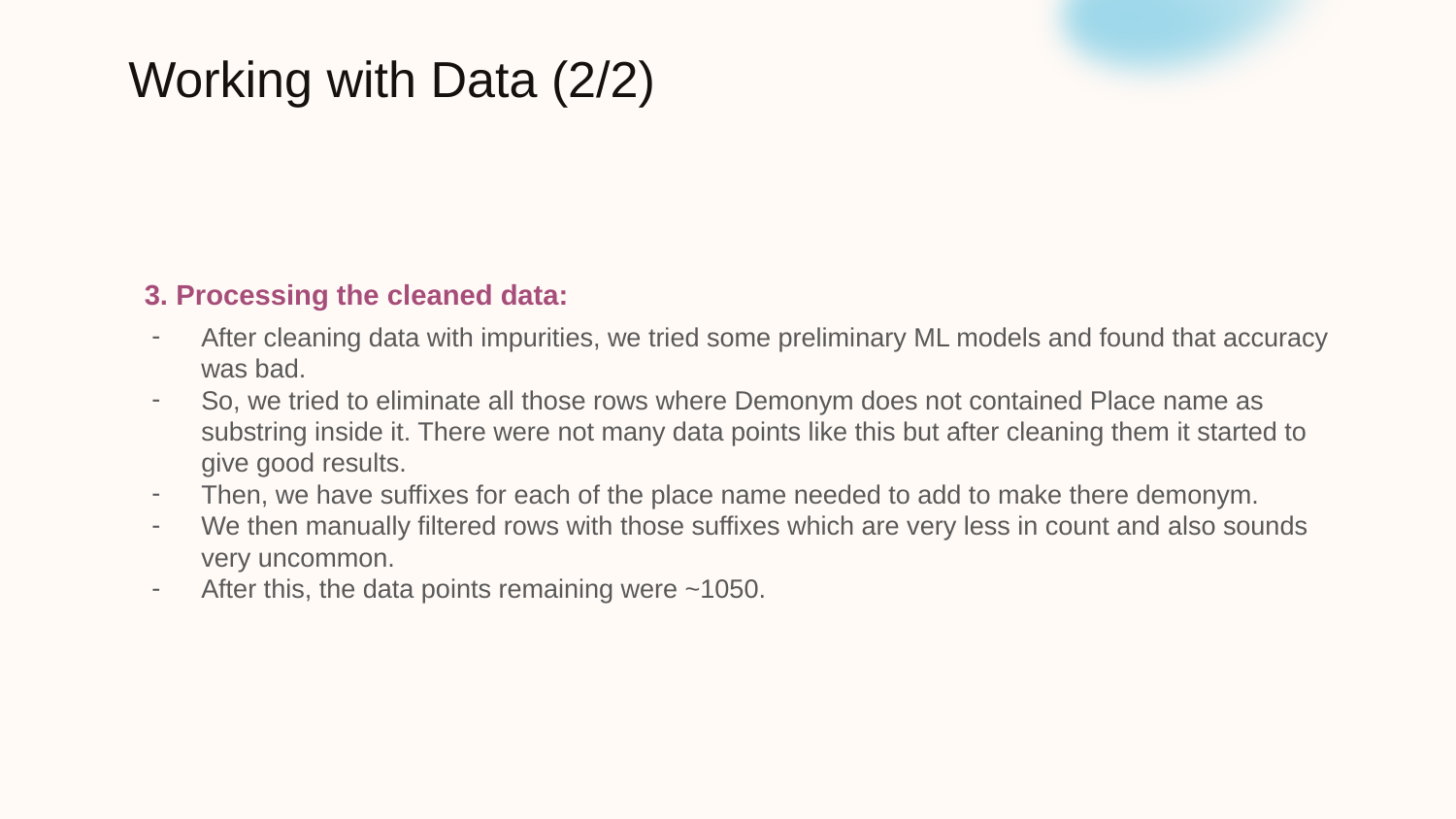

# Working with Data (2/2)

  3. Processing the cleaned data:
After cleaning data with impurities, we tried some preliminary ML models and found that accuracy was bad.
So, we tried to eliminate all those rows where Demonym does not contained Place name as substring inside it. There were not many data points like this but after cleaning them it started to give good results.
Then, we have suffixes for each of the place name needed to add to make there demonym.
We then manually filtered rows with those suffixes which are very less in count and also sounds very uncommon.
After this, the data points remaining were ~1050.